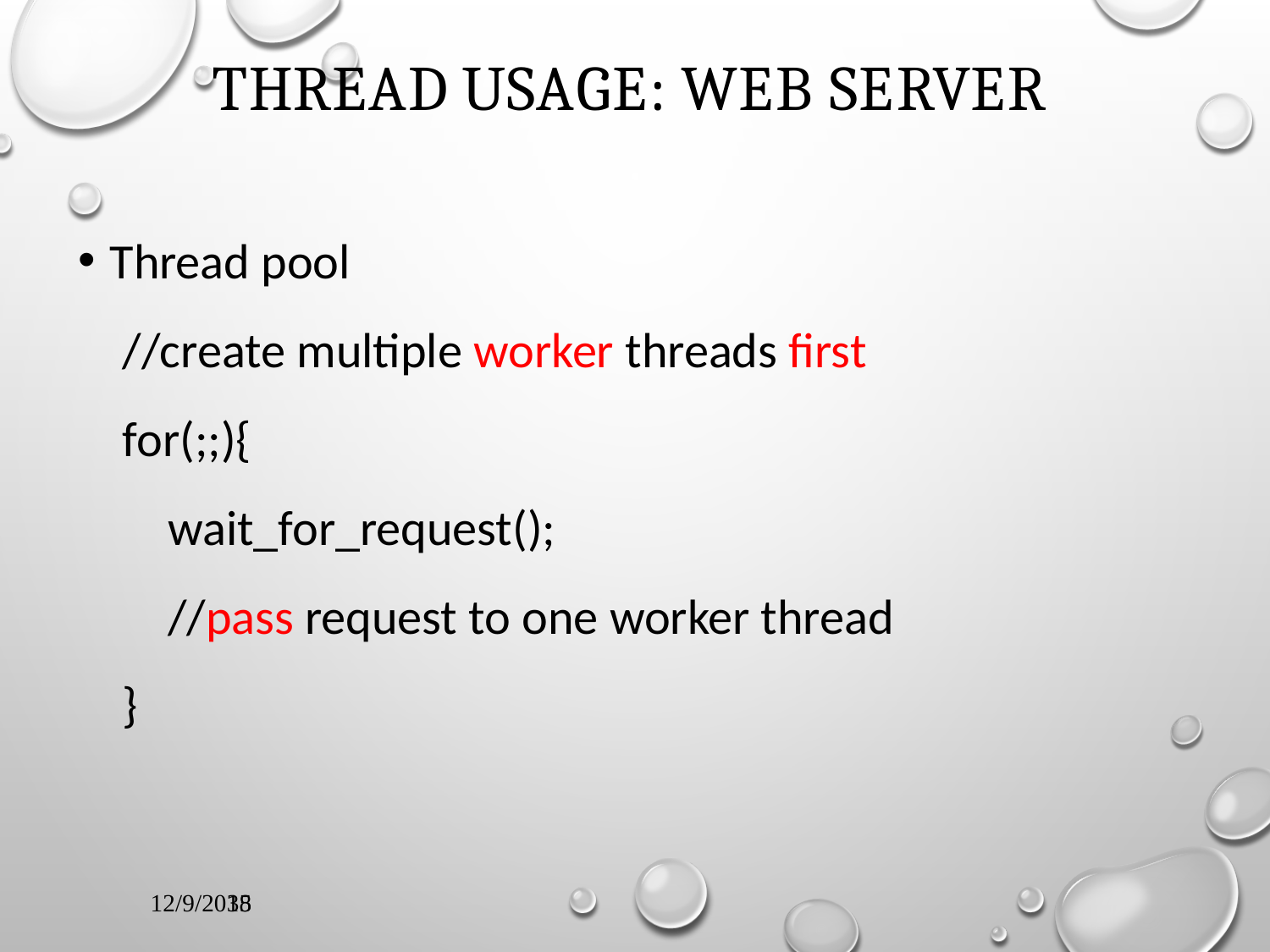

# Thread Usage: Web Server
Thread pool
    //create multiple worker threads first
    for(;;){
        wait_for_request();
        //pass request to one worker thread
    }
12/9/2018
35